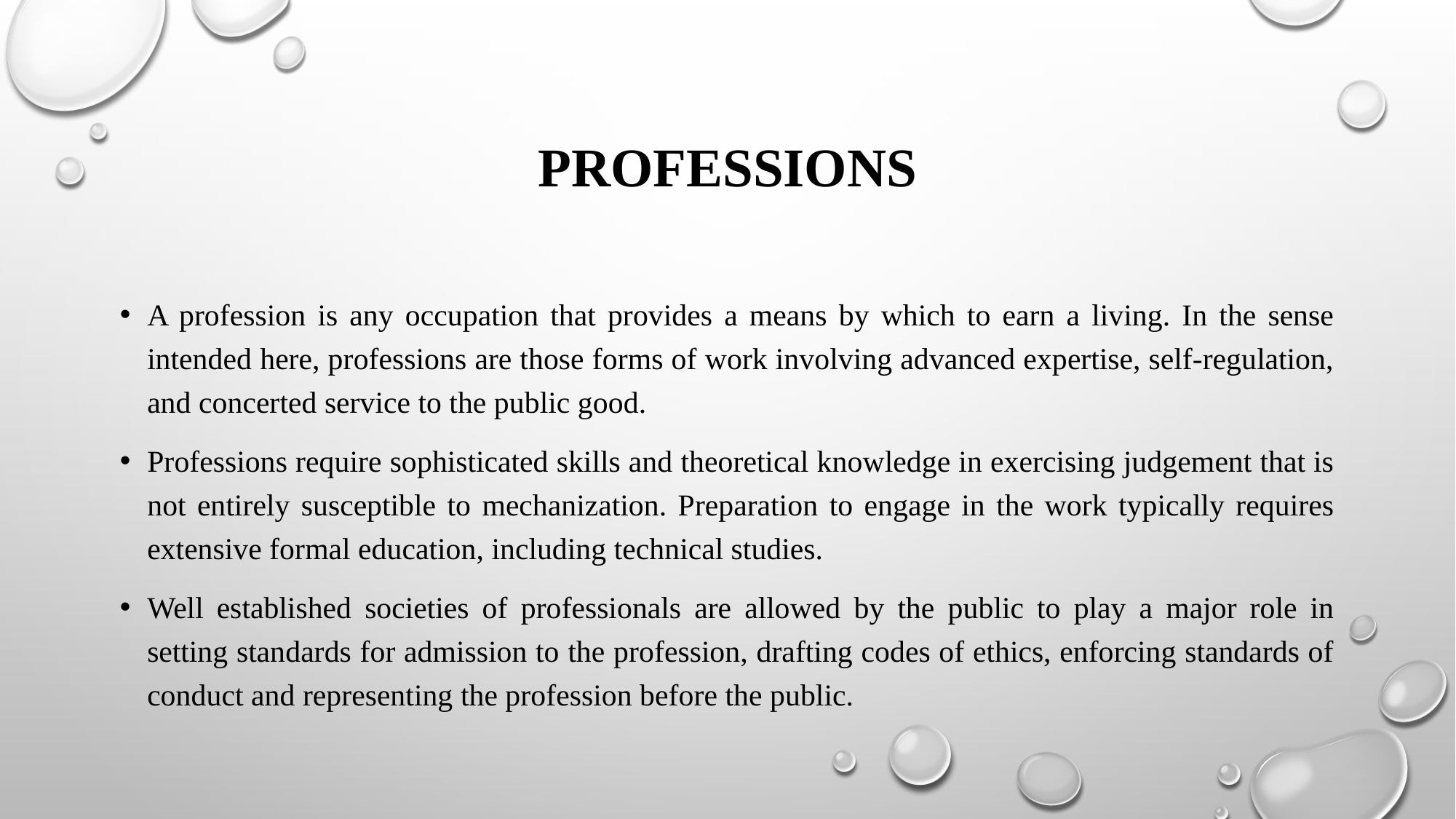

# PROFESSIONS
A profession is any occupation that provides a means by which to earn a living. In the sense intended here, professions are those forms of work involving advanced expertise, self-regulation, and concerted service to the public good.
Professions require sophisticated skills and theoretical knowledge in exercising judgement that is not entirely susceptible to mechanization. Preparation to engage in the work typically requires extensive formal education, including technical studies.
Well established societies of professionals are allowed by the public to play a major role in setting standards for admission to the profession, drafting codes of ethics, enforcing standards of conduct and representing the profession before the public.